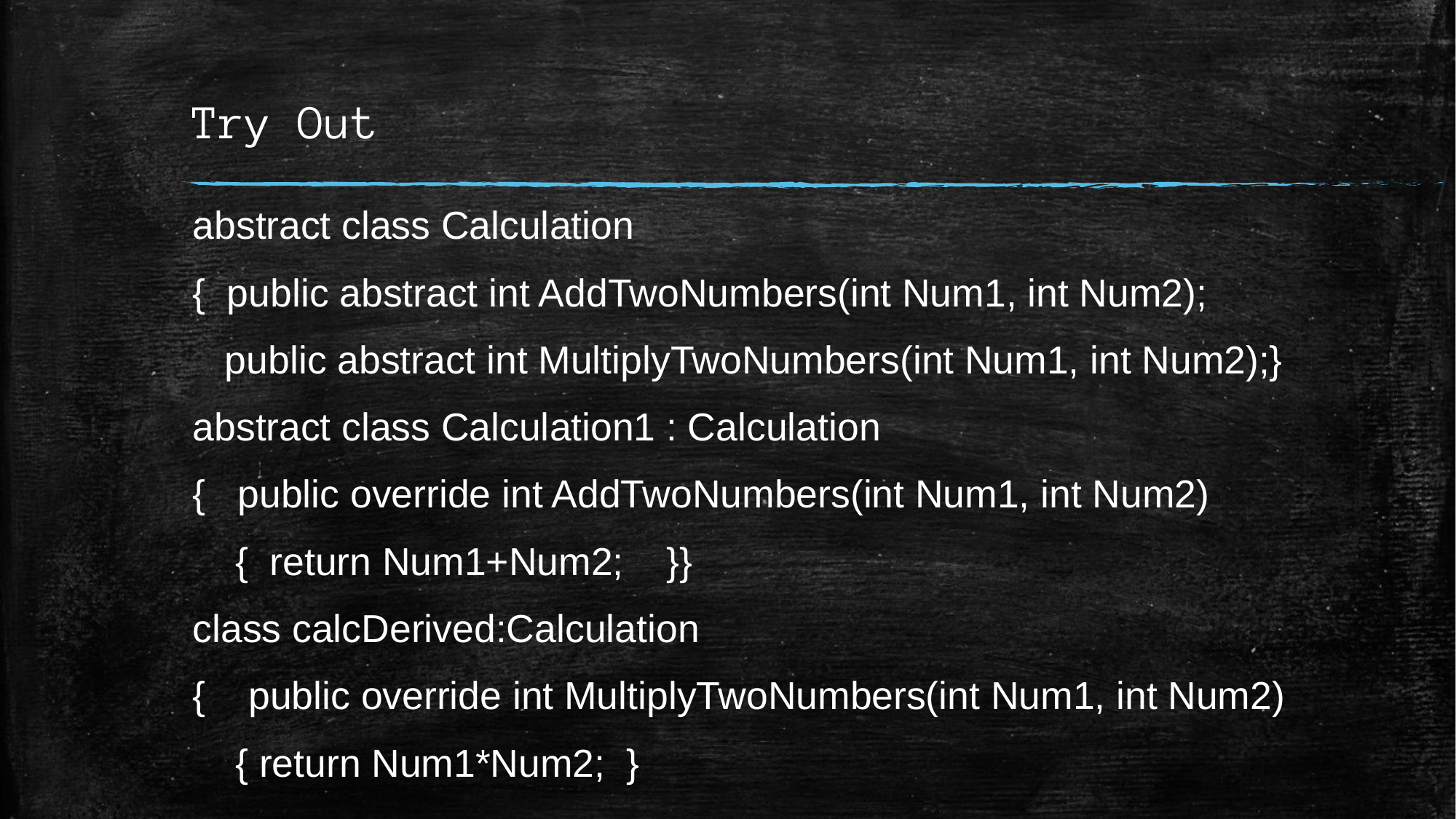

# Try Out
abstract class Calculation
{  public abstract int AddTwoNumbers(int Num1, int Num2);
   public abstract int MultiplyTwoNumbers(int Num1, int Num2);}
abstract class Calculation1 : Calculation
{   public override int AddTwoNumbers(int Num1, int Num2)
    {  return Num1+Num2;    }}
class calcDerived:Calculation
{    public override int MultiplyTwoNumbers(int Num1, int Num2)
    { return Num1*Num2;  }